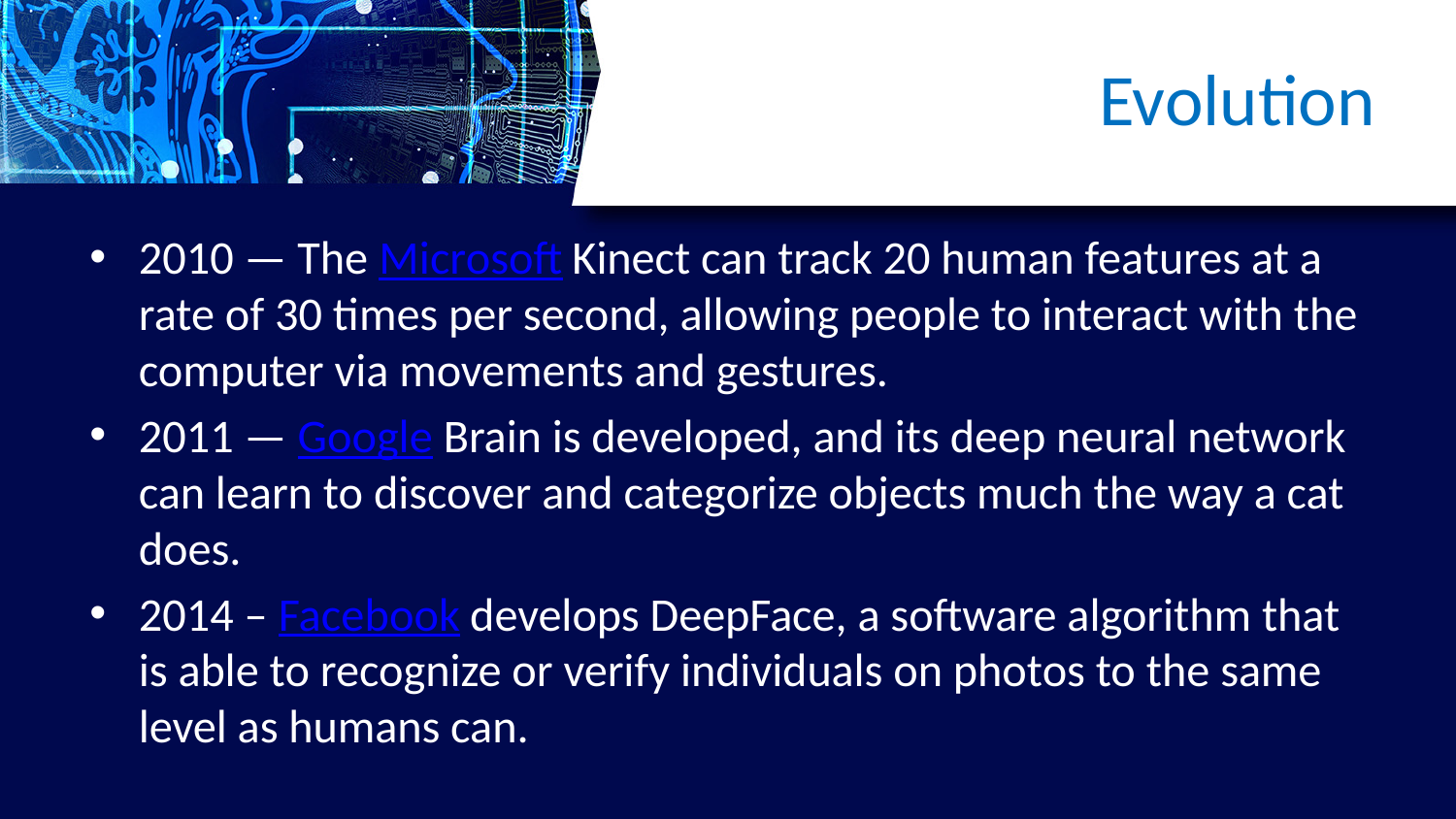

# Evolution
2010 — The Microsoft Kinect can track 20 human features at a rate of 30 times per second, allowing people to interact with the computer via movements and gestures.
2011 — Google Brain is developed, and its deep neural network can learn to discover and categorize objects much the way a cat does.
2014 – Facebook develops DeepFace, a software algorithm that is able to recognize or verify individuals on photos to the same level as humans can.